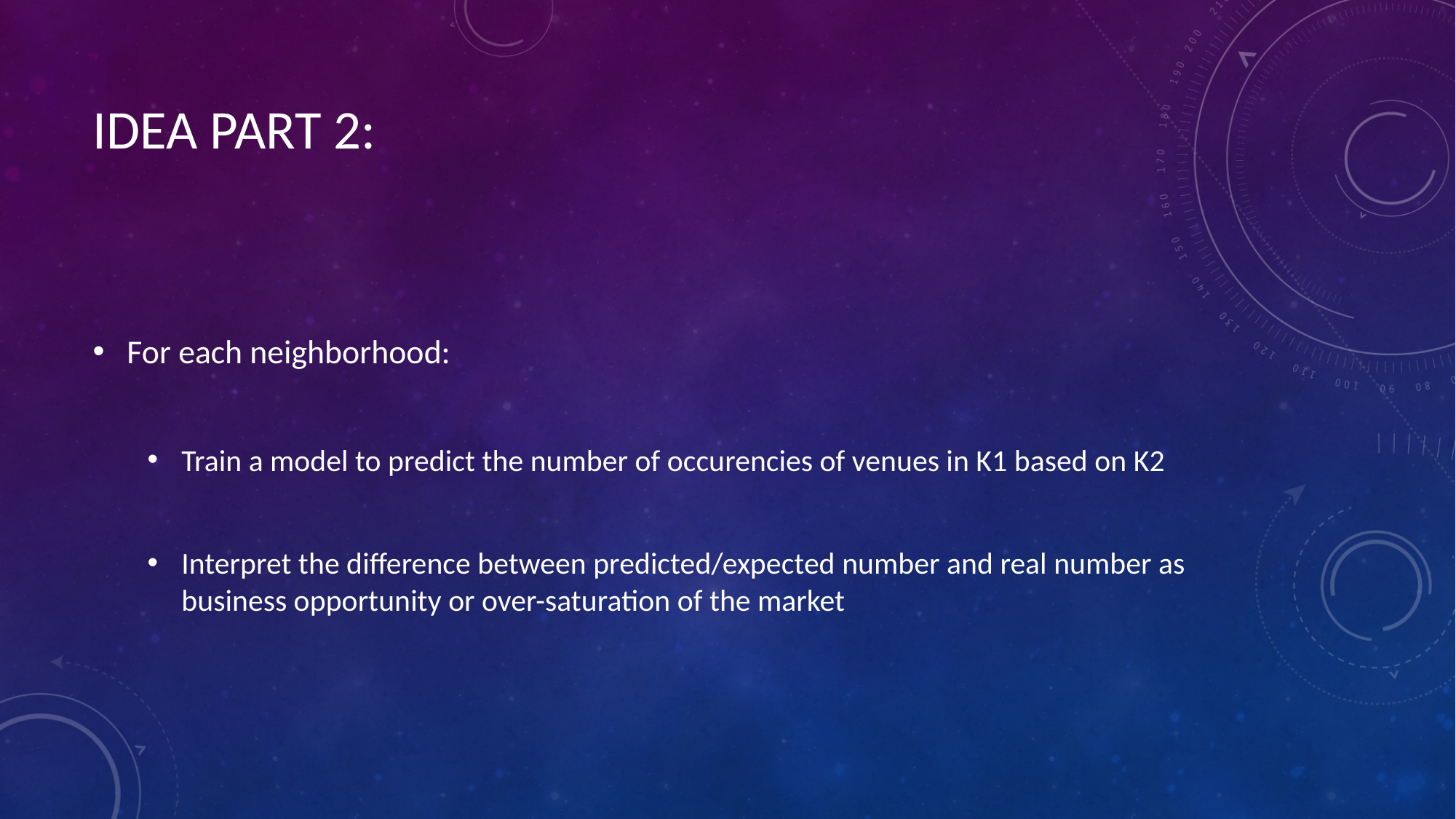

# Idea PART 2:
For each neighborhood:

Train a model to predict the number of occurencies of venues in K1 based on K2

Interpret the difference between predicted/expected number and real number as business opportunity or over-saturation of the market